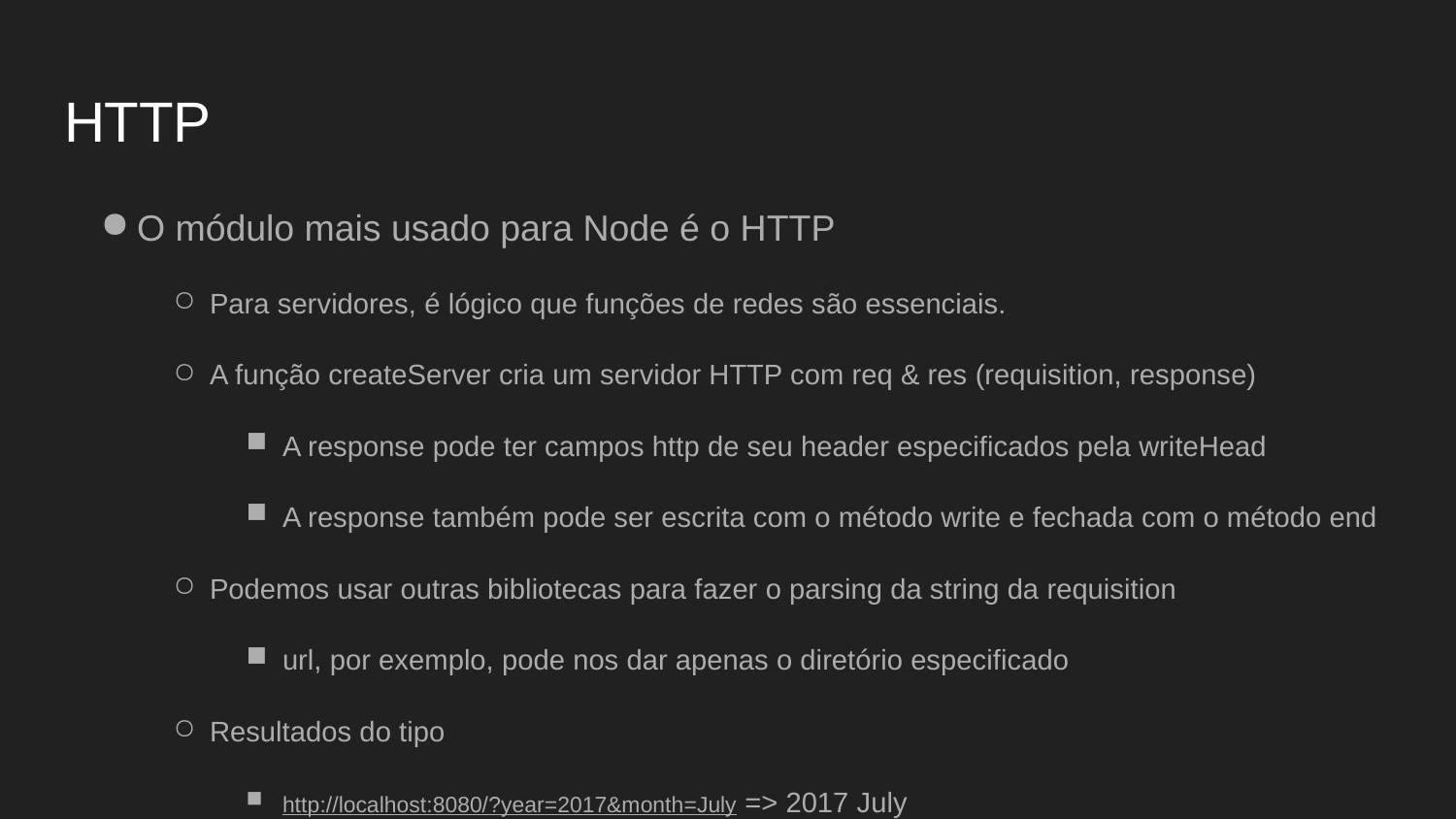

# HTTP
O módulo mais usado para Node é o HTTP
Para servidores, é lógico que funções de redes são essenciais.
A função createServer cria um servidor HTTP com req & res (requisition, response)
A response pode ter campos http de seu header especificados pela writeHead
A response também pode ser escrita com o método write e fechada com o método end
Podemos usar outras bibliotecas para fazer o parsing da string da requisition
url, por exemplo, pode nos dar apenas o diretório especificado
Resultados do tipo
http://localhost:8080/?year=2017&month=July => 2017 July